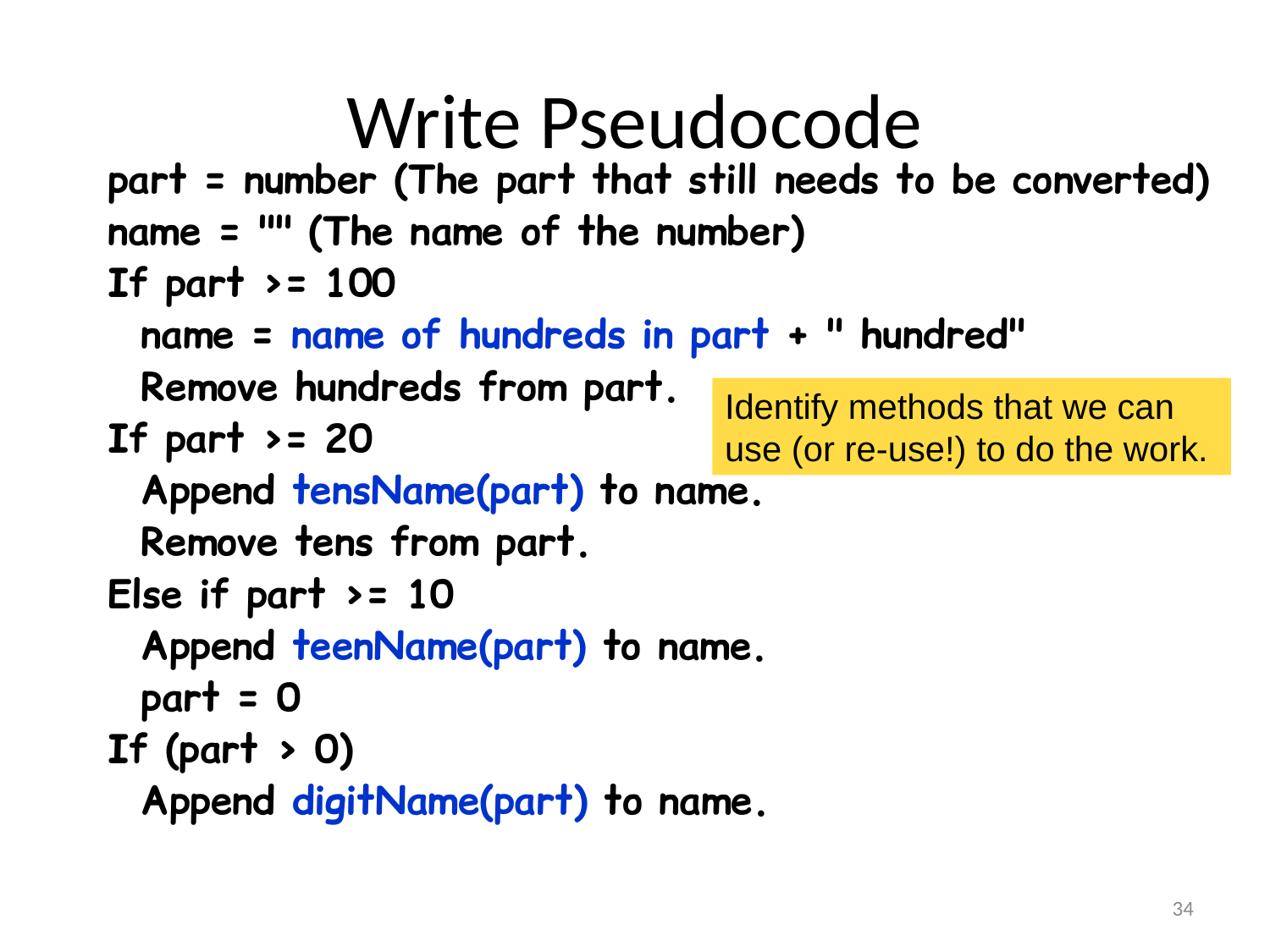

# Write Pseudocode
part = number (The part that still needs to be converted)
name = "" (The name of the number)
If part >= 100
  name = name of hundreds in part + " hundred"
  Remove hundreds from part.
If part >= 20
  Append tensName(part) to name.
  Remove tens from part.
Else if part >= 10
  Append teenName(part) to name.
  part = 0
If (part > 0)
  Append digitName(part) to name.

Identify methods that we can use (or re-use!) to do the work.
34